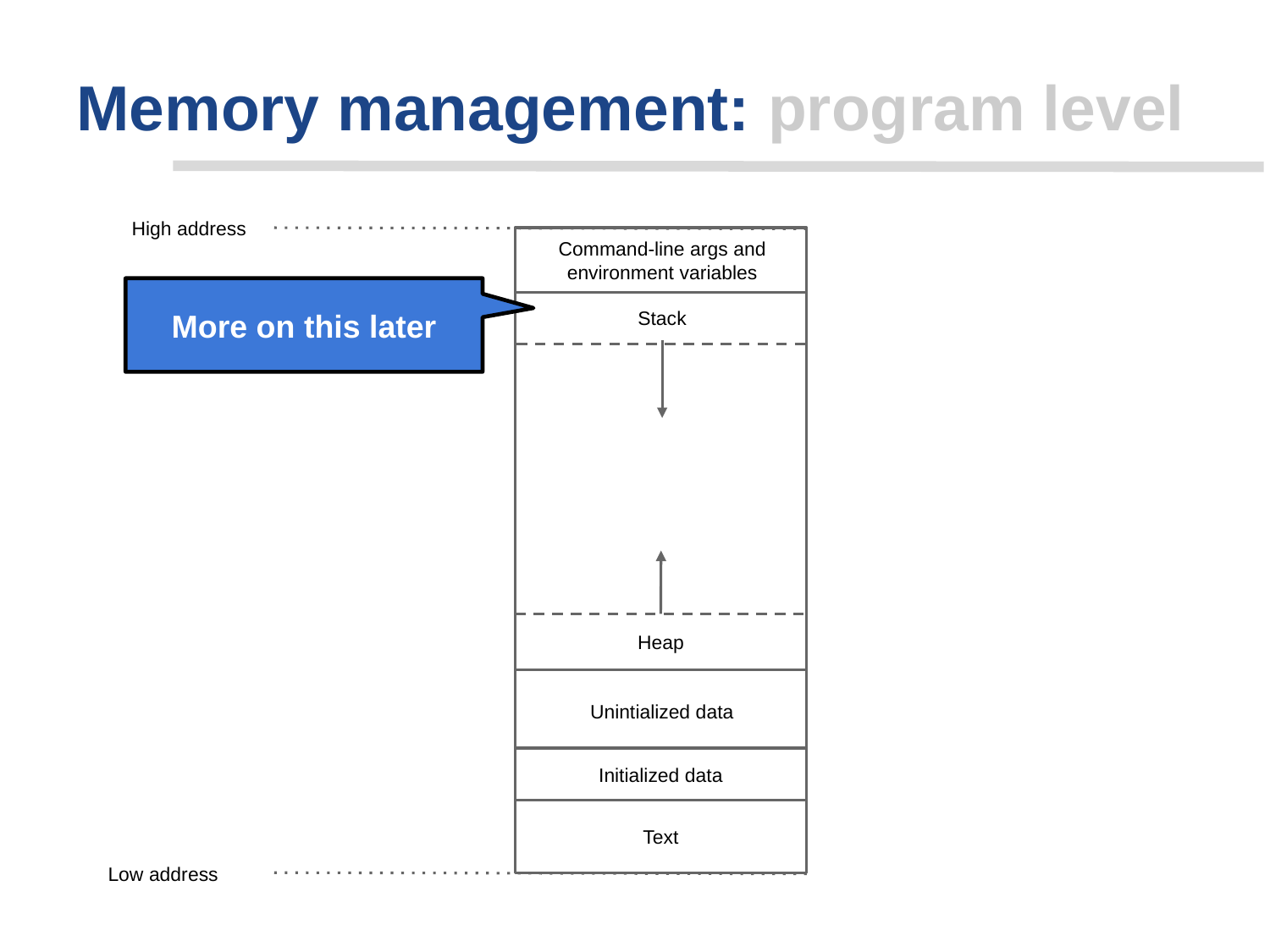

# Memory management: program level
High address
Command-line args and environment variables

More on this later
Stack
Heap
Unintialized data
Initialized data
Text
Low address